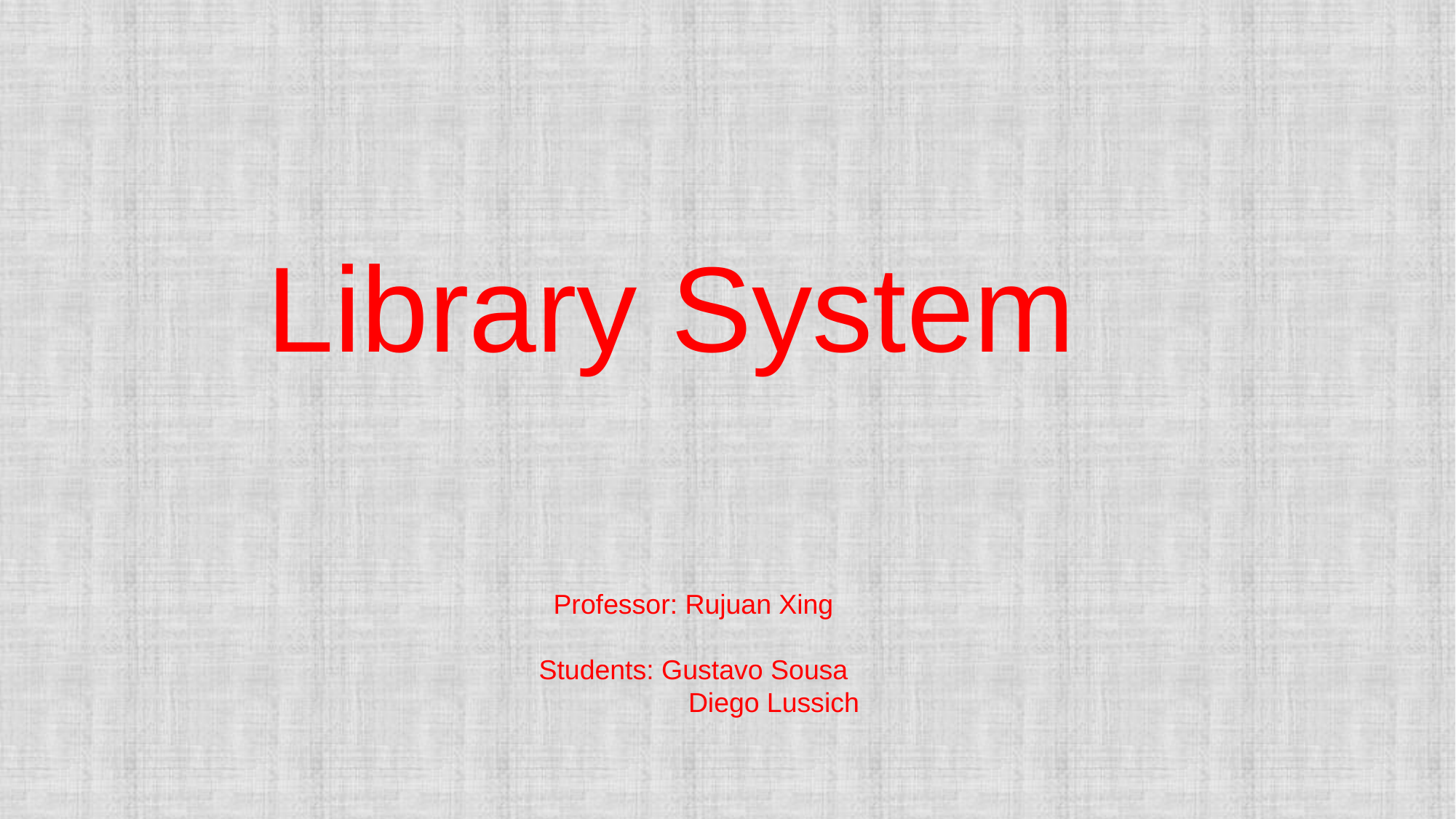

Library System
Professor: Rujuan Xing

Students: Gustavo Sousa
                     Diego Lussich